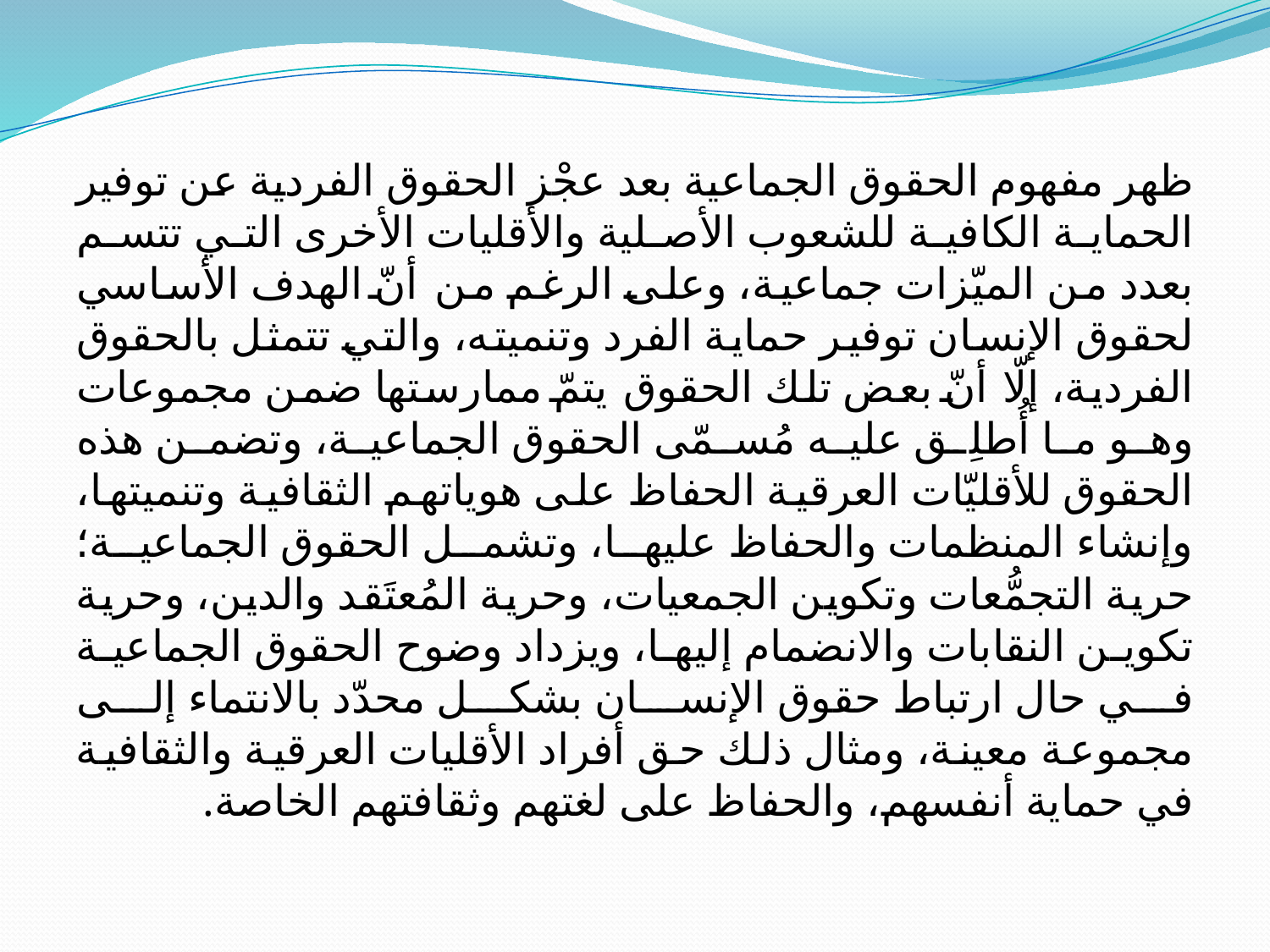

ظهر مفهوم الحقوق الجماعية بعد عجْز الحقوق الفردية عن توفير الحماية الكافية للشعوب الأصلية والأقليات الأخرى التي تتسم بعدد من الميّزات جماعية، وعلى الرغم من أنّ الهدف الأساسي لحقوق الإنسان توفير حماية الفرد وتنميته، والتي تتمثل بالحقوق الفردية، إلّا أنّ بعض تلك الحقوق يتمّ ممارستها ضمن مجموعات وهو ما أُطلِق عليه مُسمّى الحقوق الجماعية، وتضمن هذه الحقوق للأقليّات العرقية الحفاظ على هوياتهم الثقافية وتنميتها، وإنشاء المنظمات والحفاظ عليها، وتشمل الحقوق الجماعية؛ حرية التجمُّعات وتكوين الجمعيات، وحرية المُعتَقد والدين، وحرية تكوين النقابات والانضمام إليها، ويزداد وضوح الحقوق الجماعية في حال ارتباط حقوق الإنسان بشكل محدّد بالانتماء إلى مجموعة معينة، ومثال ذلك حق أفراد الأقليات العرقية والثقافية في حماية أنفسهم، والحفاظ على لغتهم وثقافتهم الخاصة.